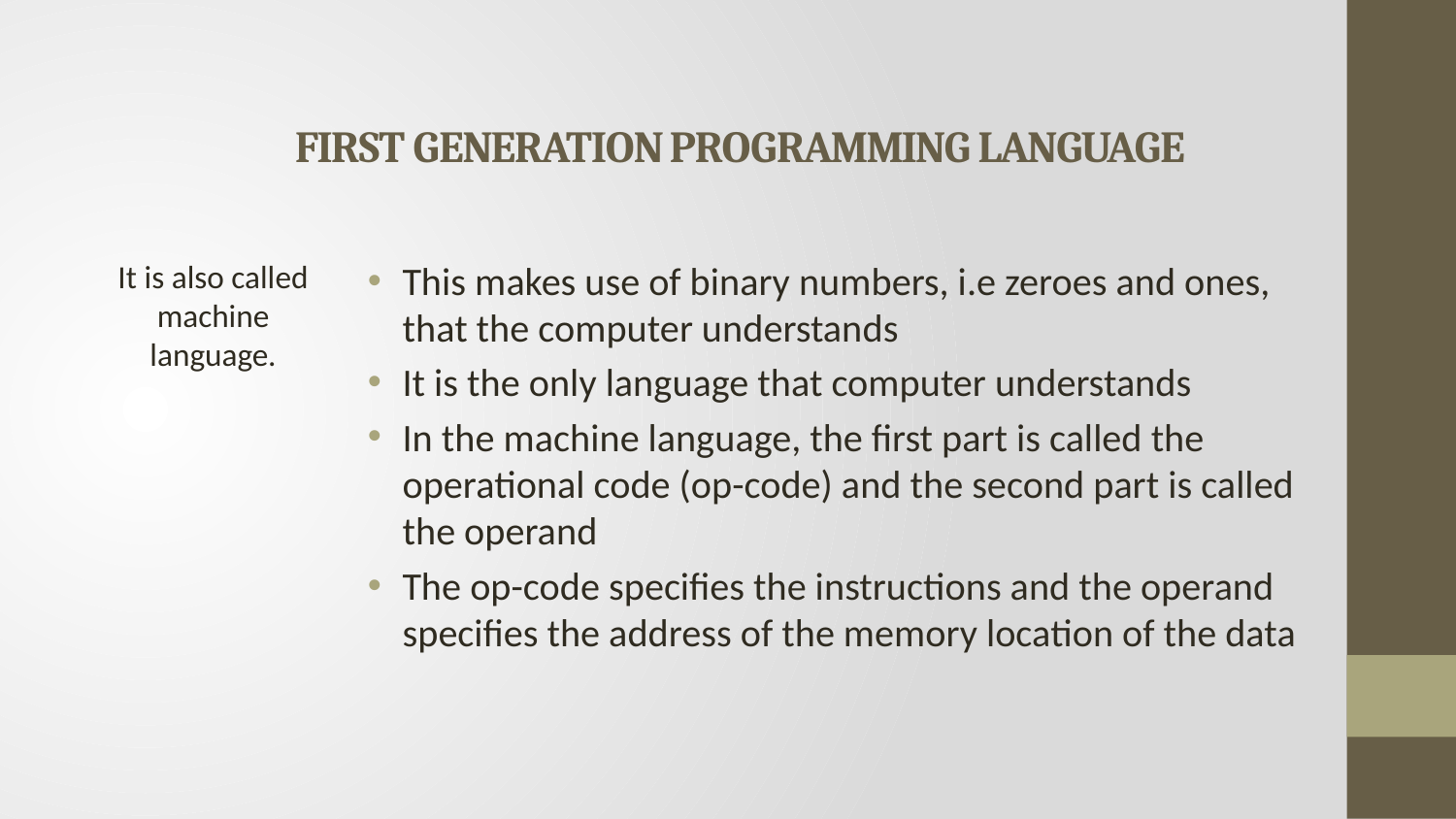

# FIRST GENERATION PROGRAMMING LANGUAGE
It is also called machine language.
This makes use of binary numbers, i.e zeroes and ones, that the computer understands
It is the only language that computer understands
In the machine language, the first part is called the operational code (op-code) and the second part is called the operand
The op-code specifies the instructions and the operand specifies the address of the memory location of the data